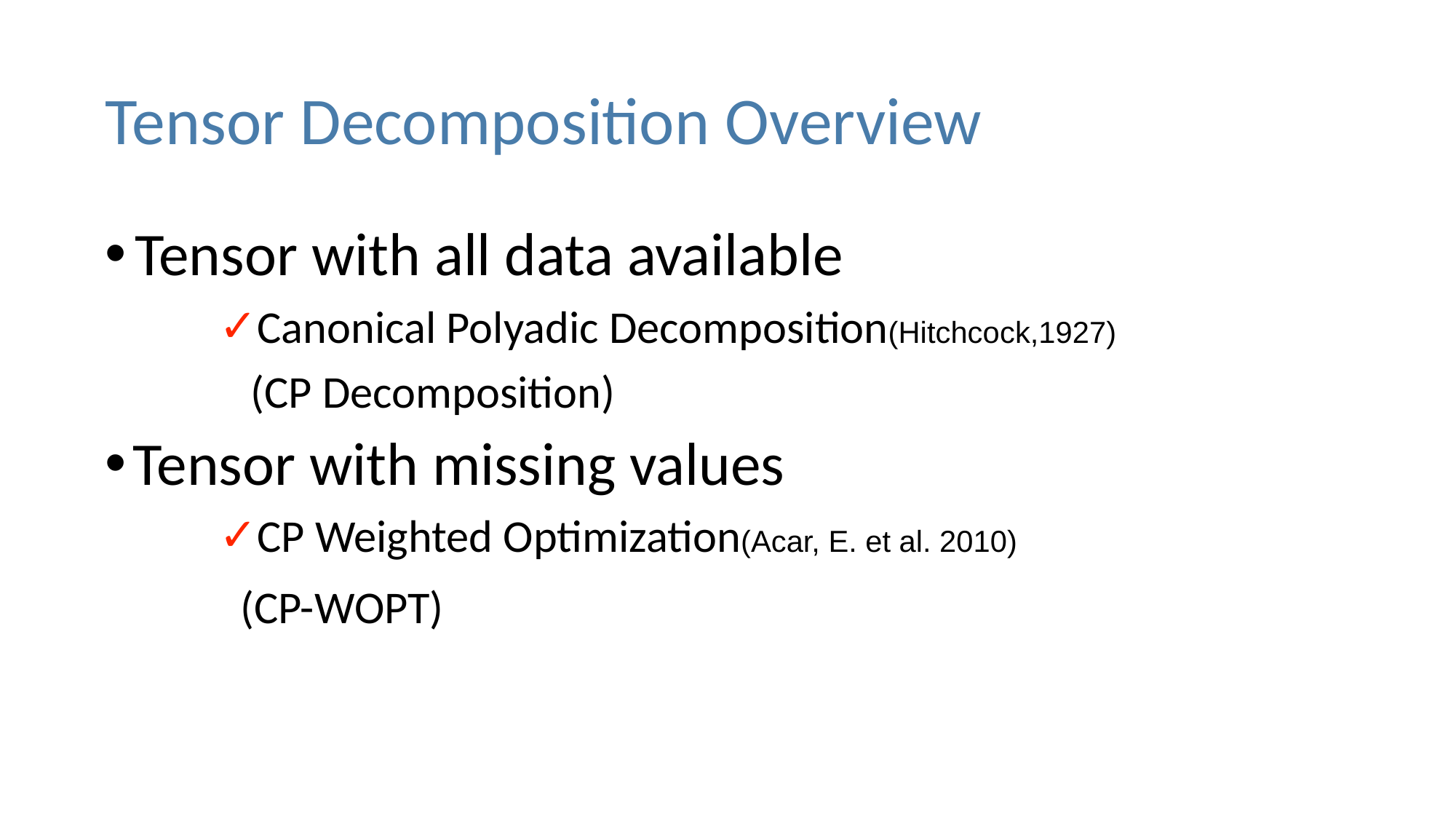

# Tensor Decomposition Overview
Tensor with all data available
Canonical Polyadic Decomposition(Hitchcock,1927)
              (CP Decomposition)
Tensor with missing values
CP Weighted Optimization(Acar, E. et al. 2010)
             (CP-WOPT)